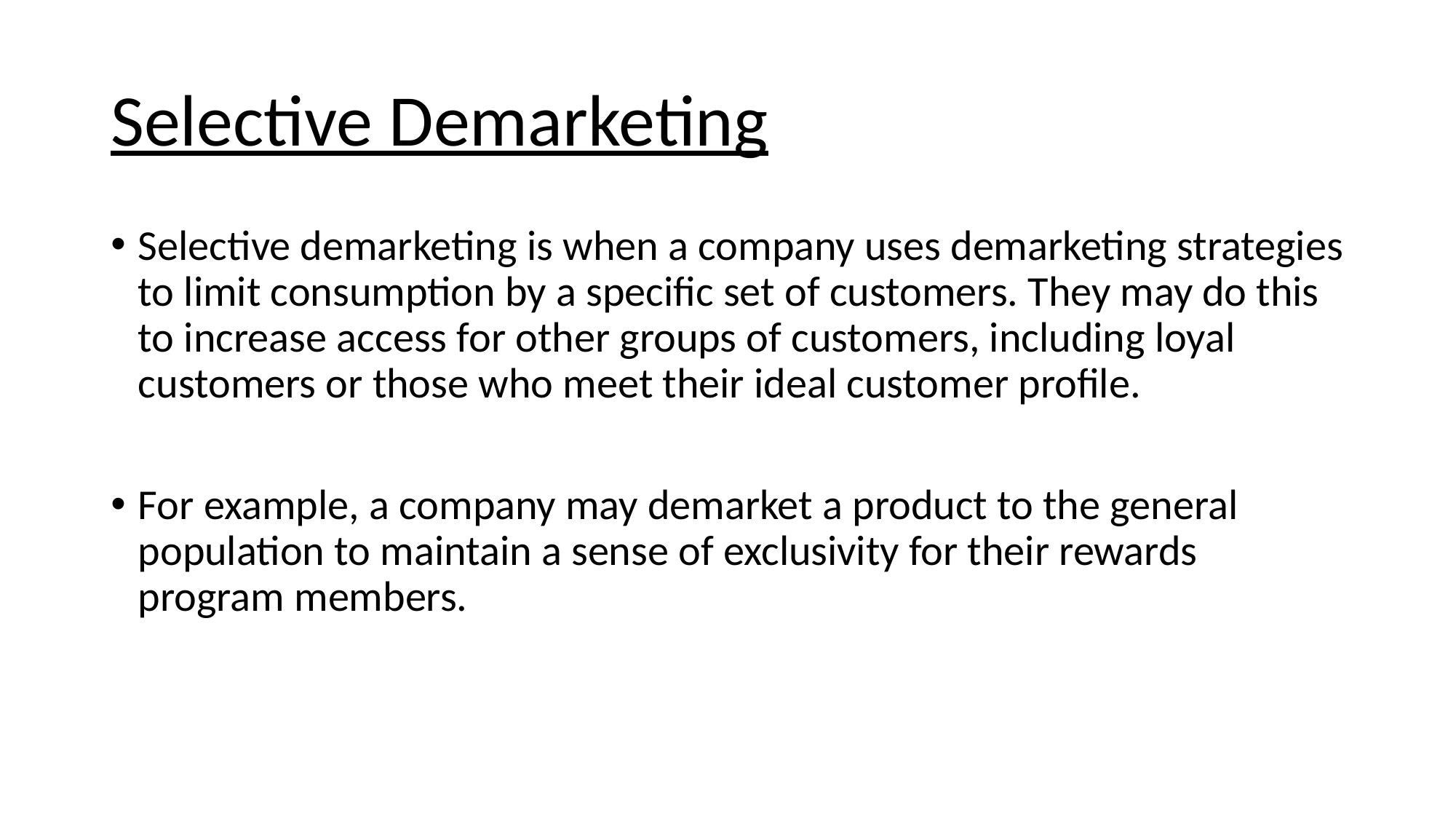

# Selective Demarketing
Selective demarketing is when a company uses demarketing strategies to limit consumption by a specific set of customers. They may do this to increase access for other groups of customers, including loyal customers or those who meet their ideal customer profile.

For example, a company may demarket a product to the general population to maintain a sense of exclusivity for their rewards program members.